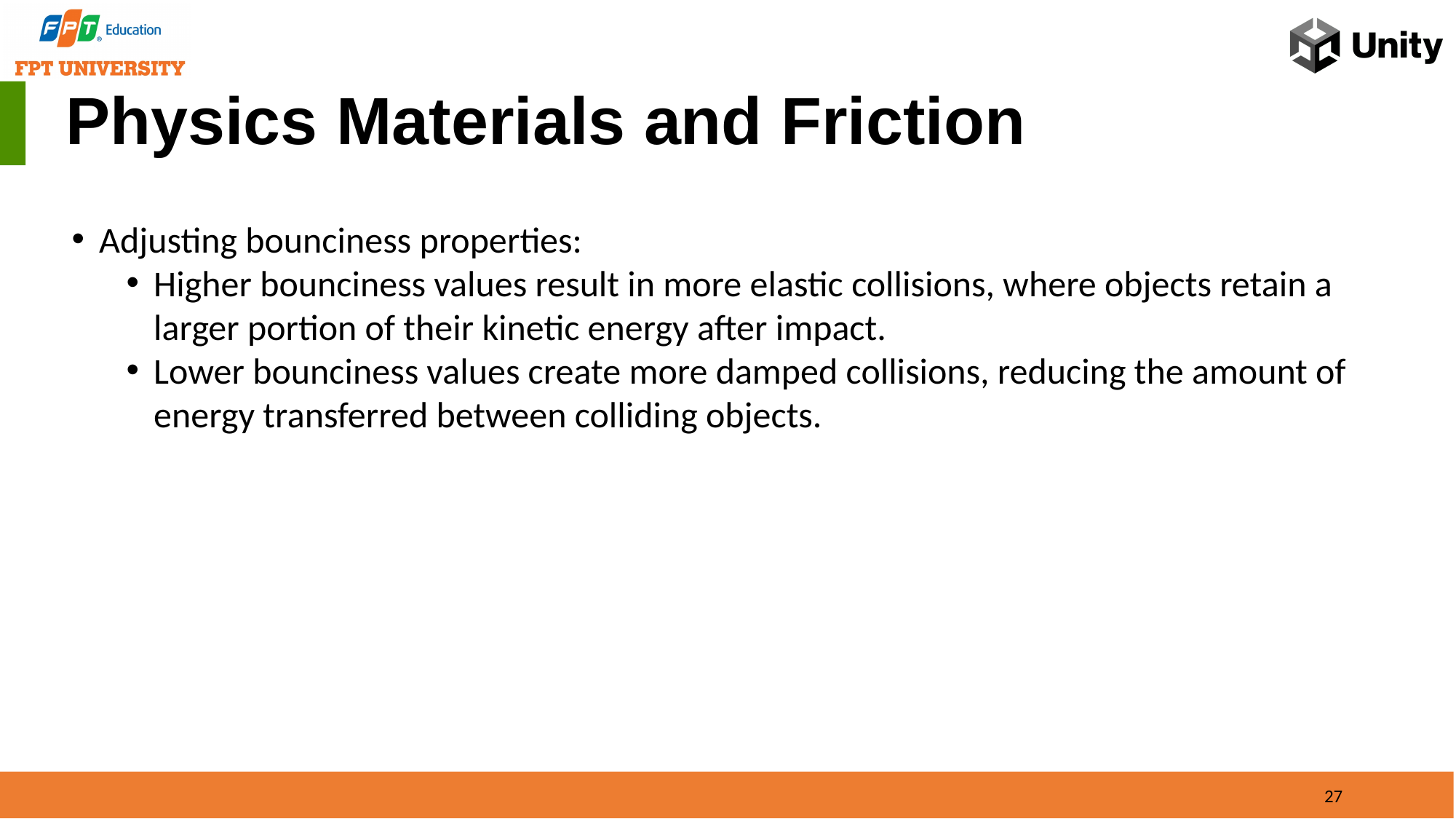

Physics Materials and Friction
Adjusting bounciness properties:
Higher bounciness values result in more elastic collisions, where objects retain a larger portion of their kinetic energy after impact.
Lower bounciness values create more damped collisions, reducing the amount of energy transferred between colliding objects.
27